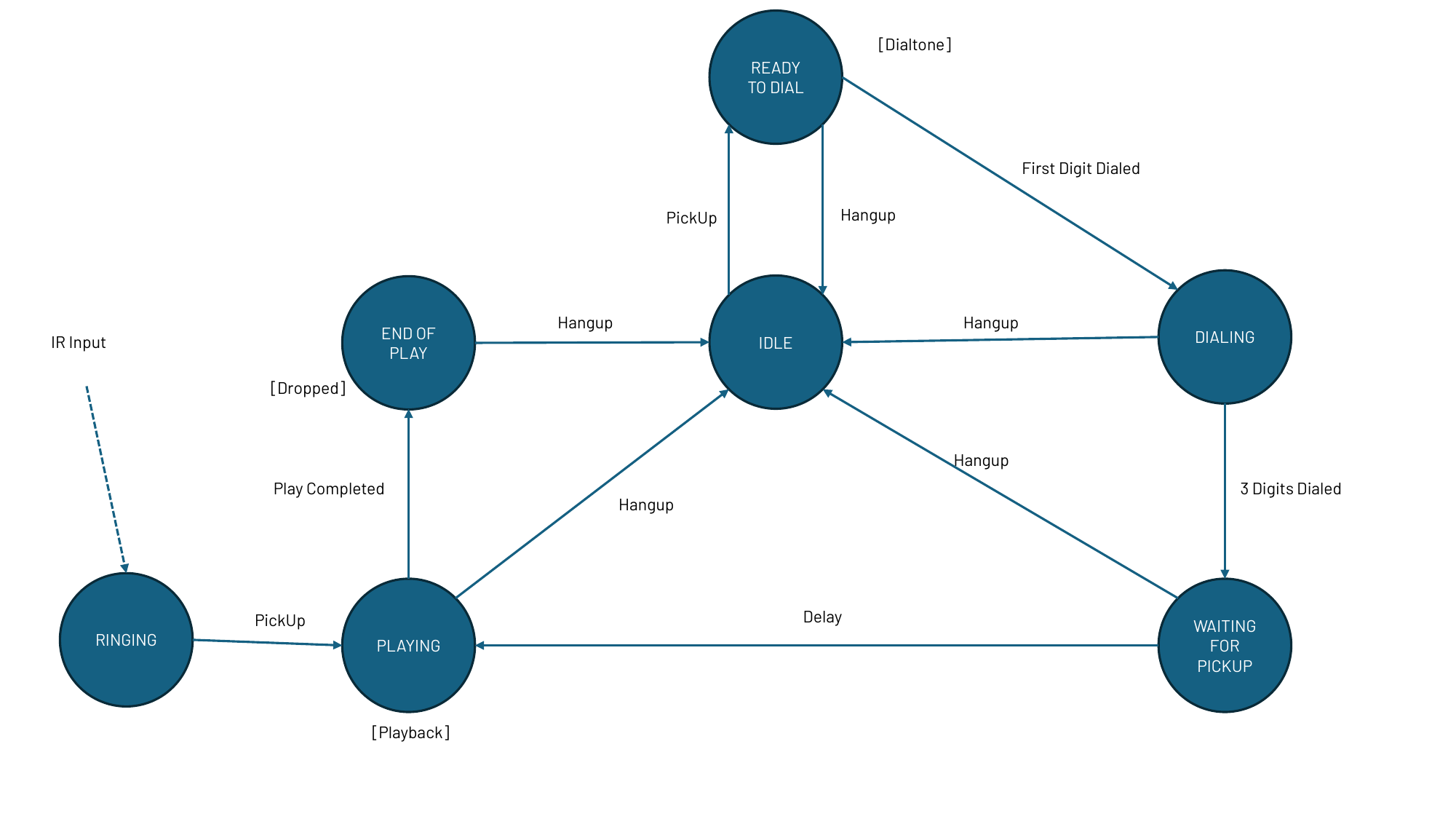

READY TO DIAL
[Dialtone]
First Digit Dialed
Hangup
PickUp
DIALING
IDLE
END OF PLAY
Hangup
Hangup
IR Input
[Dropped]
Hangup
Play Completed
3 Digits Dialed
Hangup
RINGING
WAITING FOR PICKUP
PLAYING
Delay
PickUp
[Playback]